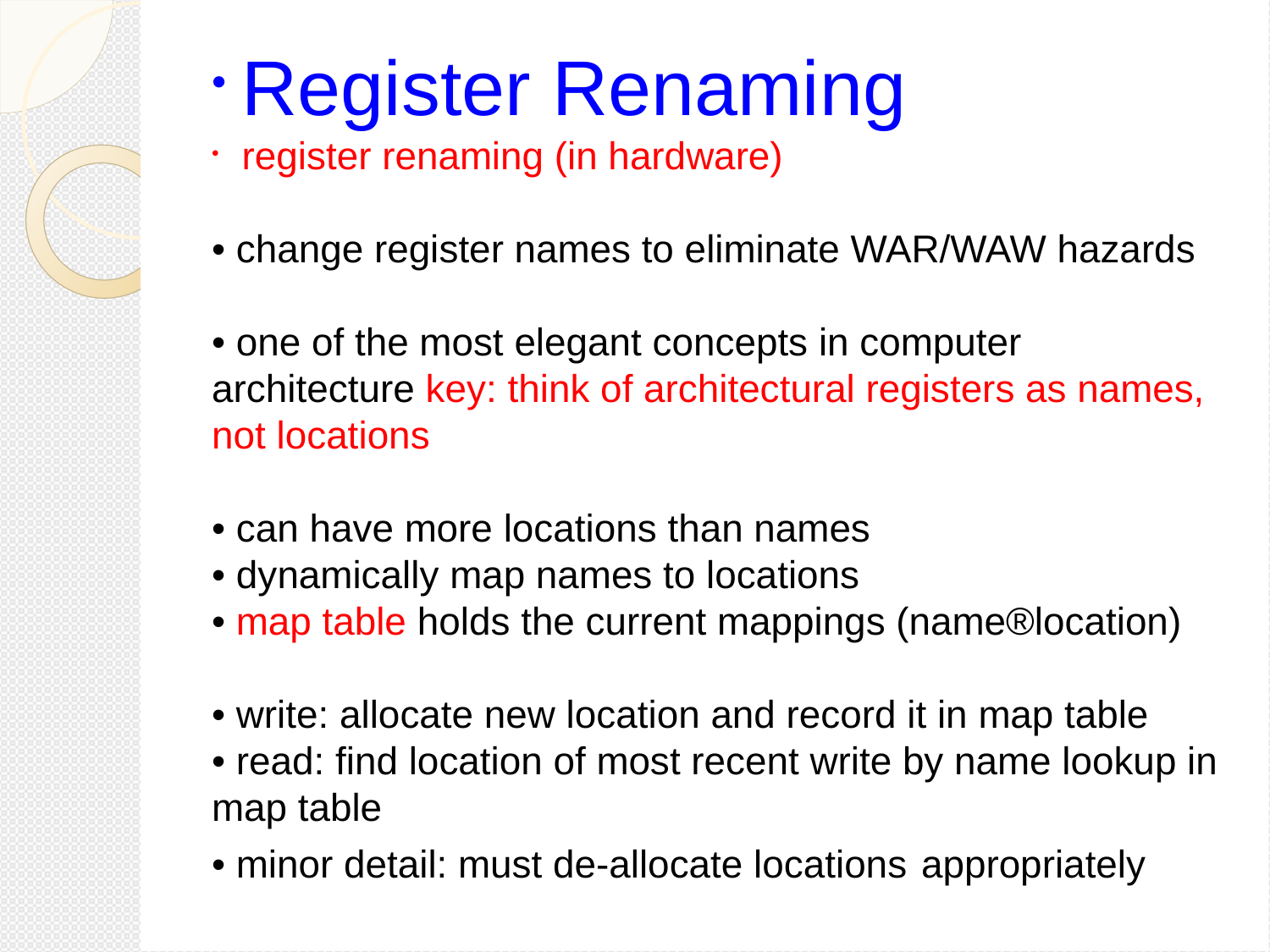

Register Renaming
register renaming (in hardware)

• change register names to eliminate WAR/WAW hazards

• one of the most elegant concepts in computer architecture key: think of architectural registers as names, not locations

• can have more locations than names
• dynamically map names to locations
• map table holds the current mappings (name®location)

• write: allocate new location and record it in map table
• read: find location of most recent write by name lookup in map table
• minor detail: must de-allocate locations appropriately